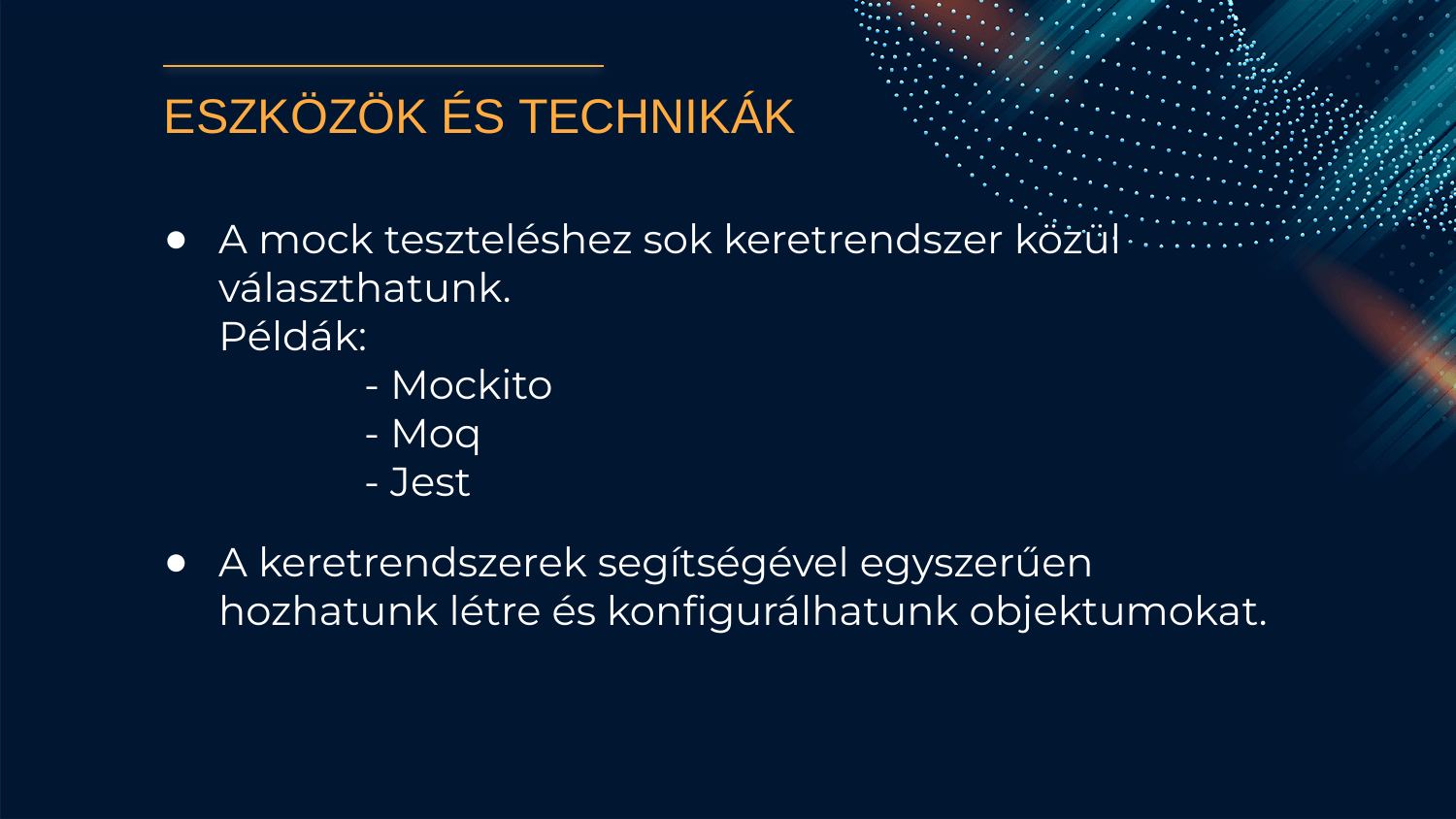

# ESZKÖZÖK ÉS TECHNIKÁK
A mock teszteléshez sok keretrendszer közül választhatunk.
Példák:
	- Mockito
	- Moq
	- Jest
A keretrendszerek segítségével egyszerűen hozhatunk létre és konfigurálhatunk objektumokat.